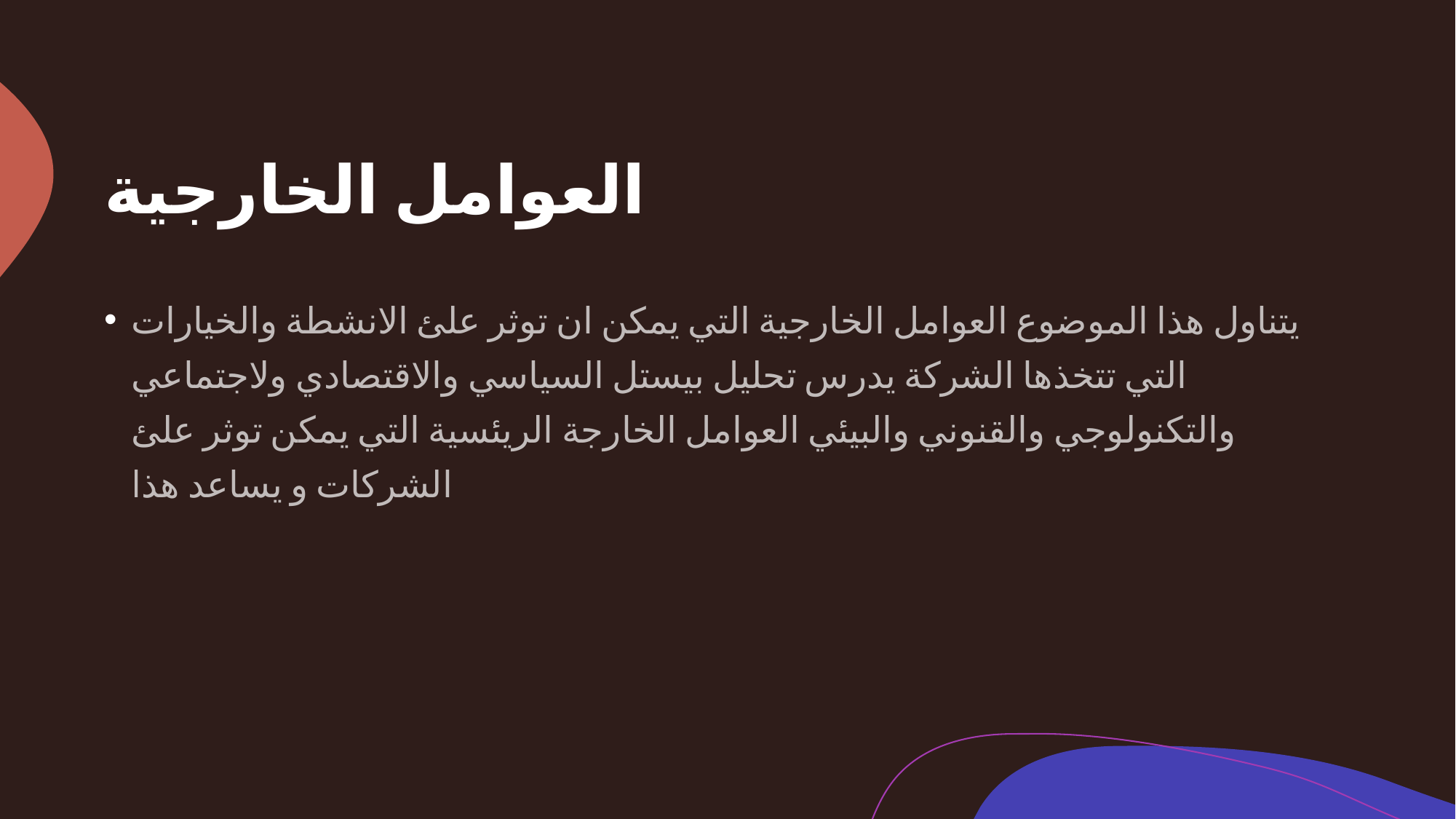

# العوامل الخارجية
يتناول هذا الموضوع العوامل الخارجية التي يمكن ان توثر علئ الانشطة والخيارات التي تتخذها الشركة يدرس تحليل بيستل السياسي والاقتصادي ولاجتماعي والتكنولوجي والقنوني والبيئي العوامل الخارجة الريئسية التي يمكن توثر علئ الشركات و يساعد هذا